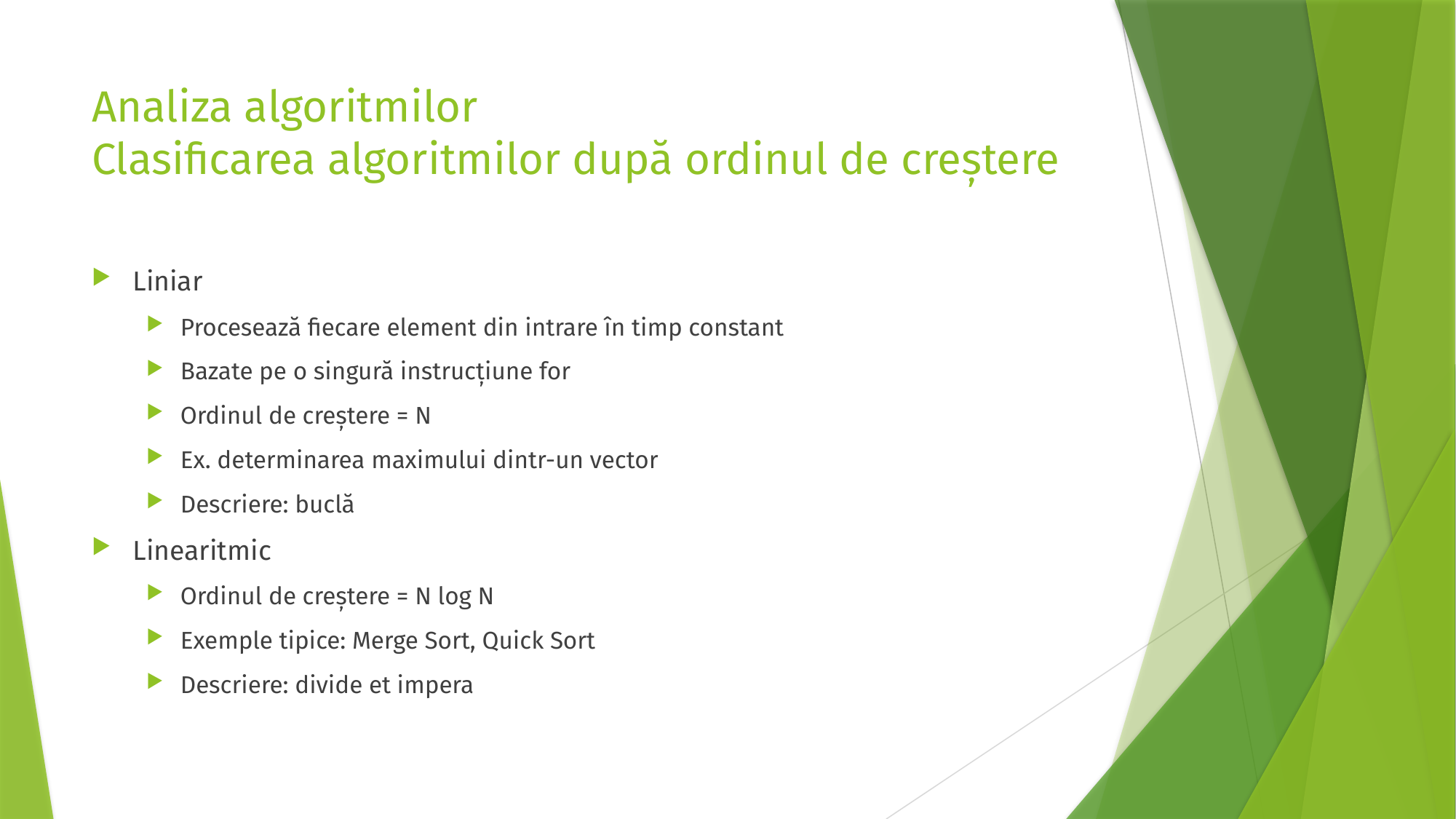

# Analiza algoritmilor Clasificarea algoritmilor după ordinul de creștere
Liniar
Procesează fiecare element din intrare în timp constant
Bazate pe o singură instrucțiune for
Ordinul de creștere = N
Ex. determinarea maximului dintr-un vector
Descriere: buclă
Linearitmic
Ordinul de creștere = N log N
Exemple tipice: Merge Sort, Quick Sort
Descriere: divide et impera